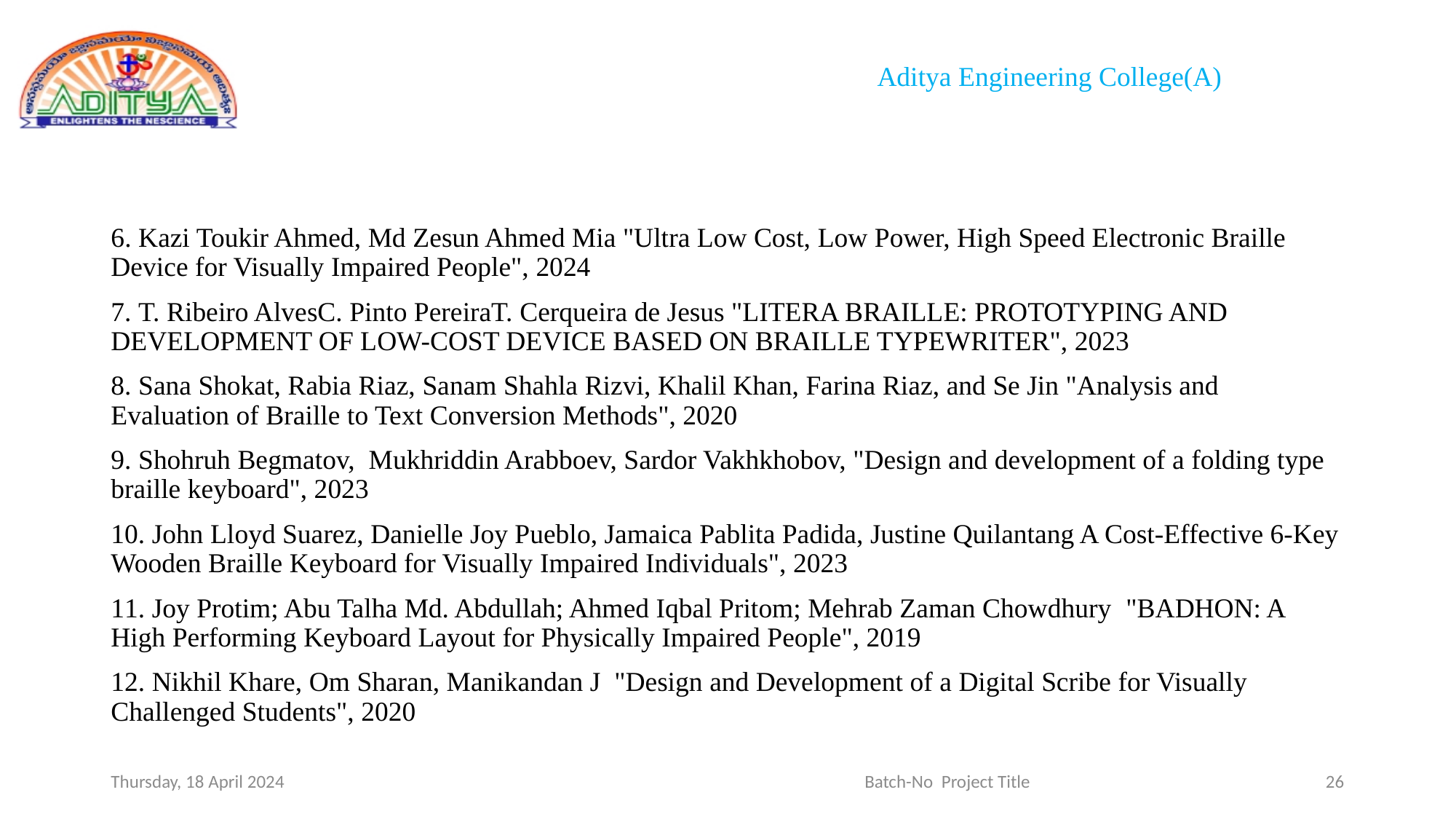

6. Kazi Toukir Ahmed, Md Zesun Ahmed Mia "Ultra Low Cost, Low Power, High Speed Electronic Braille Device for Visually Impaired People", 2024
7. T. Ribeiro AlvesC. Pinto PereiraT. Cerqueira de Jesus "LITERA BRAILLE: PROTOTYPING AND DEVELOPMENT OF LOW-COST DEVICE BASED ON BRAILLE TYPEWRITER", 2023
8. Sana Shokat, Rabia Riaz, Sanam Shahla Rizvi, Khalil Khan, Farina Riaz, and Se Jin "Analysis and Evaluation of Braille to Text Conversion Methods", 2020
9. Shohruh Begmatov,  Mukhriddin Arabboev, Sardor Vakhkhobov,  "Design and development of a folding type braille keyboard", 2023
10. John Lloyd Suarez, Danielle Joy Pueblo, Jamaica Pablita Padida, Justine Quilantang A Cost-Effective 6-Key Wooden Braille Keyboard for Visually Impaired Individuals", 2023
11. Joy Protim; Abu Talha Md. Abdullah; Ahmed Iqbal Pritom; Mehrab Zaman Chowdhury "BADHON: A High Performing Keyboard Layout for Physically Impaired People", 2019
12. Nikhil Khare, Om Sharan, Manikandan J  "Design and Development of a Digital Scribe for Visually Challenged Students", 2020

Thursday, 18 April 2024
26
Batch-No  Project Title